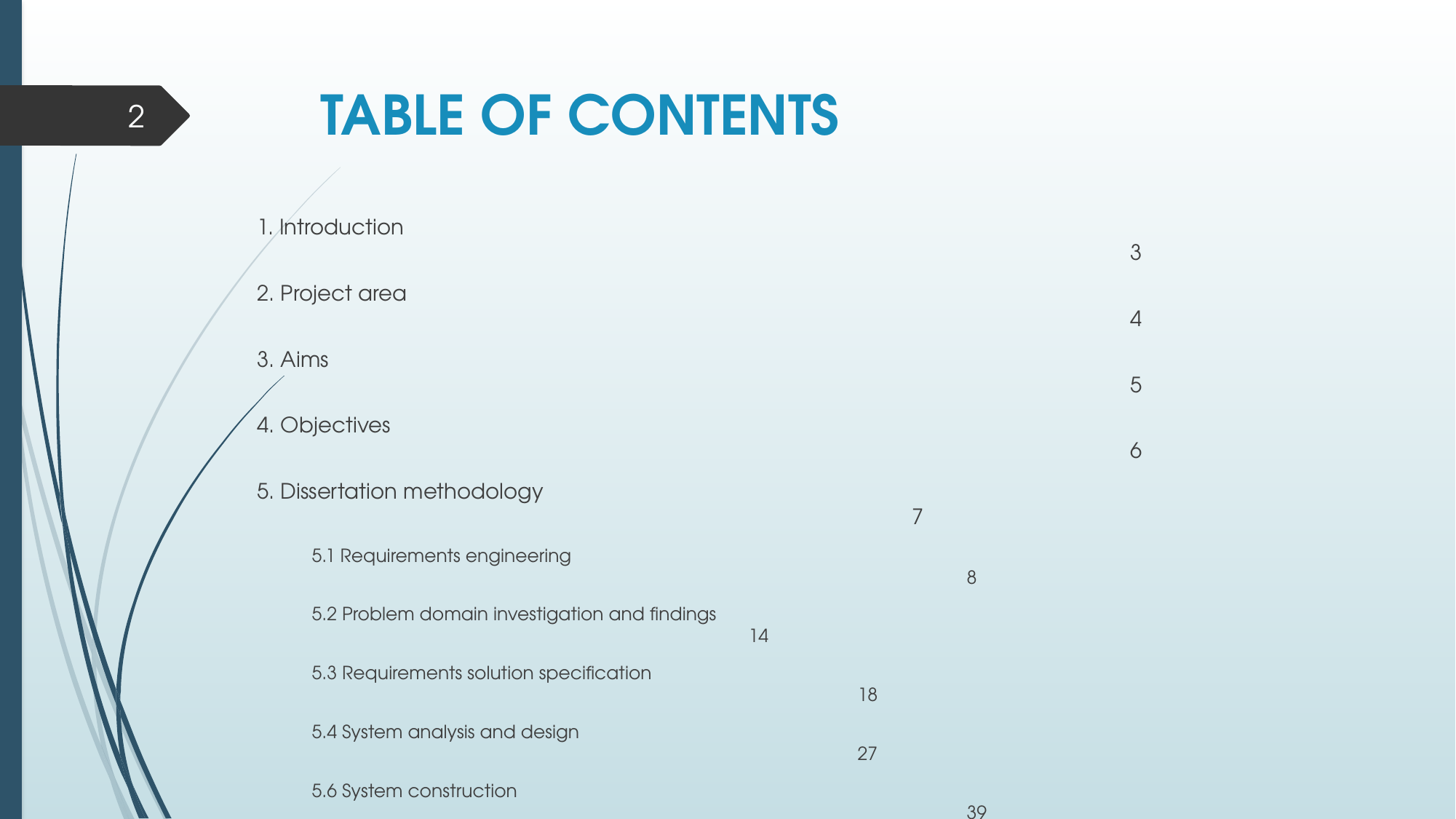

# TABLE OF CONTENTS
2
1. Introduction																3
2. Project area																4
3. Aims																	5
4. Objectives																6
5. Dissertation methodology													7
5.1 Requirements engineering													8
5.2 Problem domain investigation and findings 										14
5.3 Requirements solution specification 											18
5.4 System analysis and design 												27
5.6 System construction 														39
5.7 System testing 															46
5.8 System evaluation														46
6. Outline of the plan project													47
7. References																48